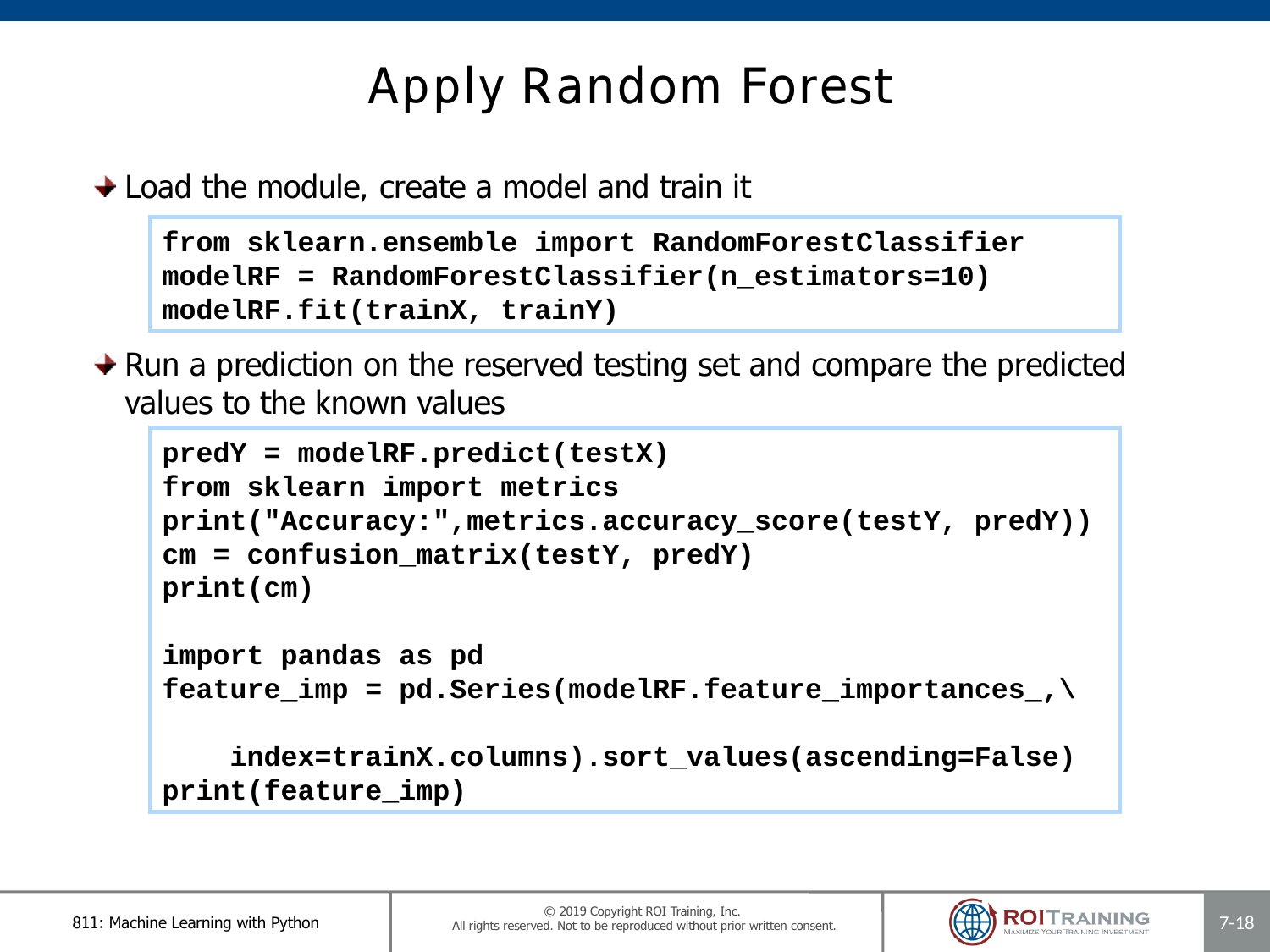

# Apply Random Forest
Load the module, create a model and train it

Run a prediction on the reserved testing set and compare the predicted values to the known values

from sklearn.ensemble import RandomForestClassifier
modelRF = RandomForestClassifier(n_estimators=10)
modelRF.fit(trainX, trainY)
predY = modelRF.predict(testX)
from sklearn import metrics
print("Accuracy:",metrics.accuracy_score(testY, predY))
cm = confusion_matrix(testY, predY)
print(cm)

import pandas as pd
feature_imp = pd.Series(modelRF.feature_importances_,\
    index=trainX.columns).sort_values(ascending=False)
print(feature_imp)